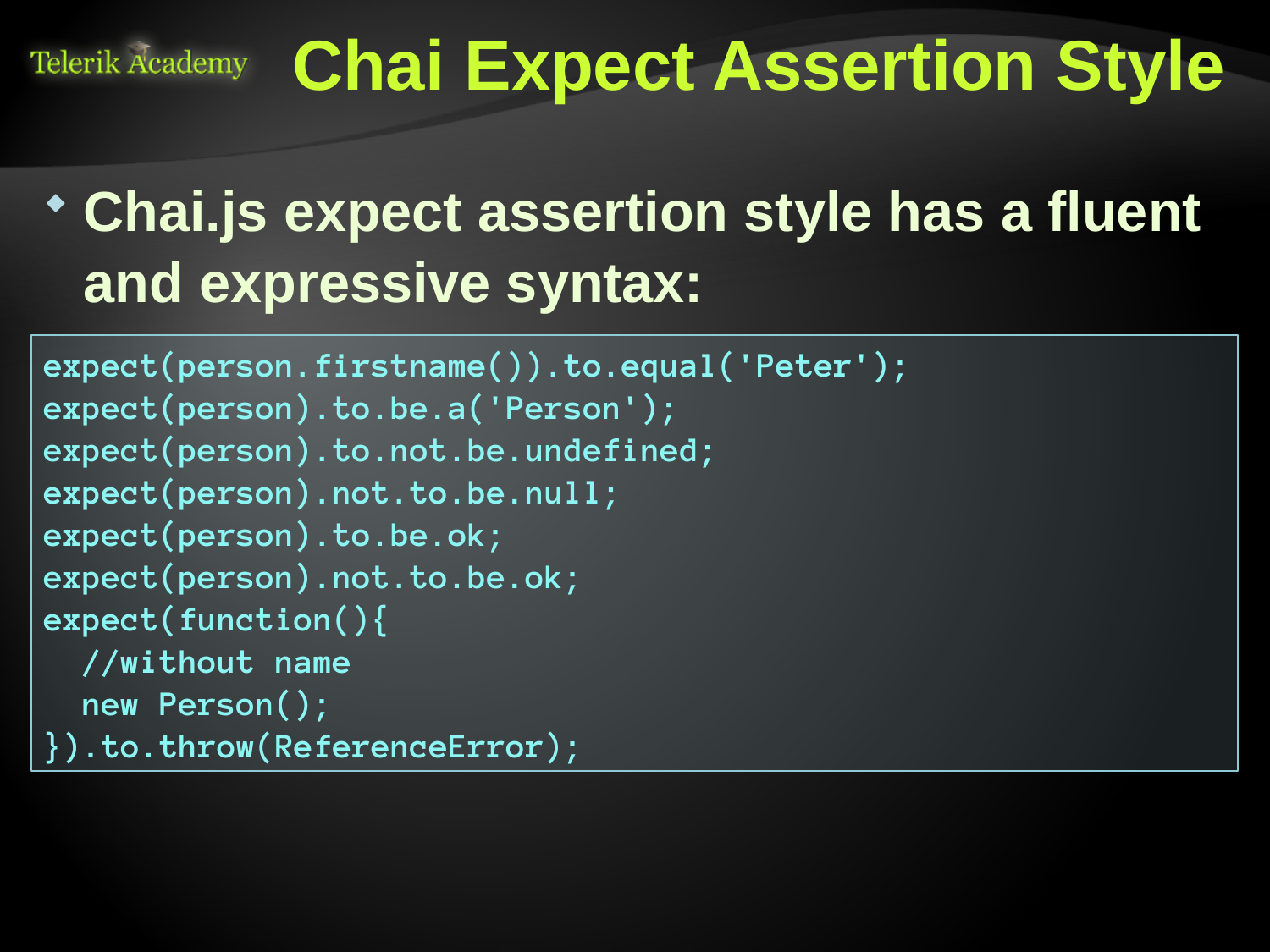

# Chai Expect Assertion Style
Chai.js expect assertion style has a fluent and expressive syntax:
expect(person.firstname()).to.equal('Peter');
expect(person).to.be.a('Person');
expect(person).to.not.be.undefined;
expect(person).not.to.be.null;
expect(person).to.be.ok;
expect(person).not.to.be.ok;
expect(function(){
  //without name
  new Person();
}).to.throw(ReferenceError);